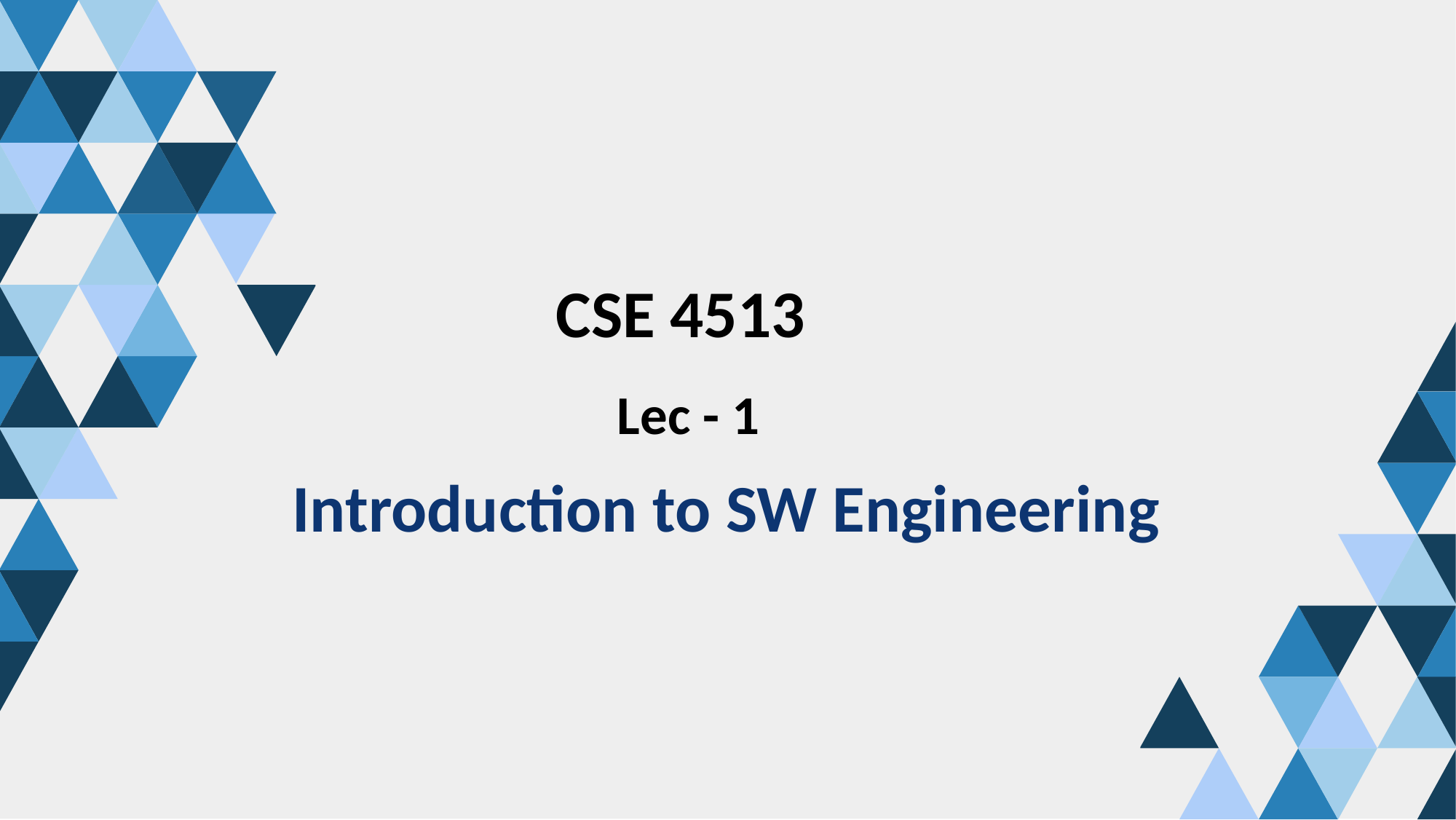

# CSE 4513

Introduction to SW Engineering

Lec - 1